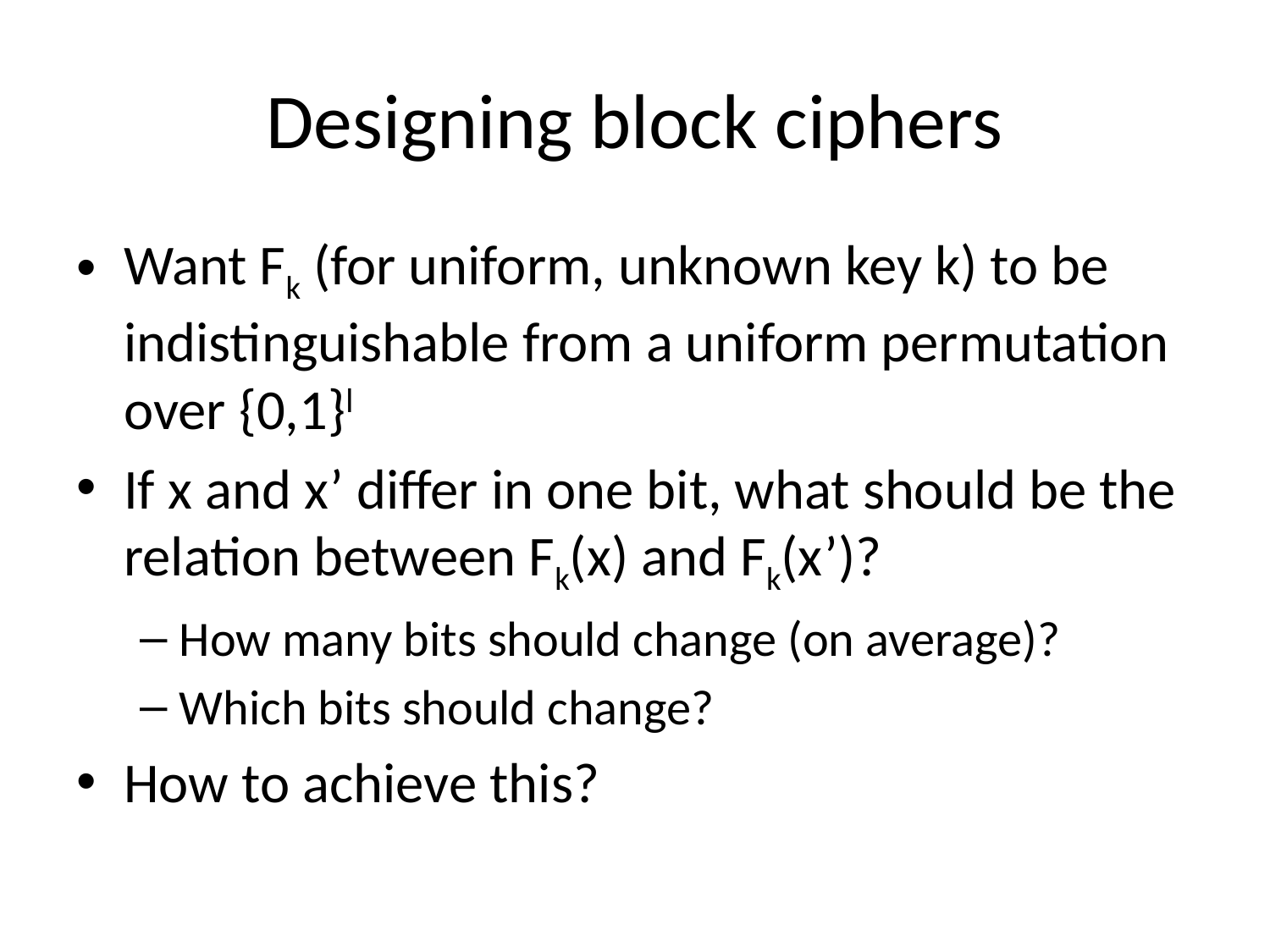

# Designing block ciphers
Want Fk (for uniform, unknown key k) to be indistinguishable from a uniform permutation over {0,1}l
If x and x’ differ in one bit, what should be the relation between Fk(x) and Fk(x’)?
How many bits should change (on average)?
Which bits should change?
How to achieve this?